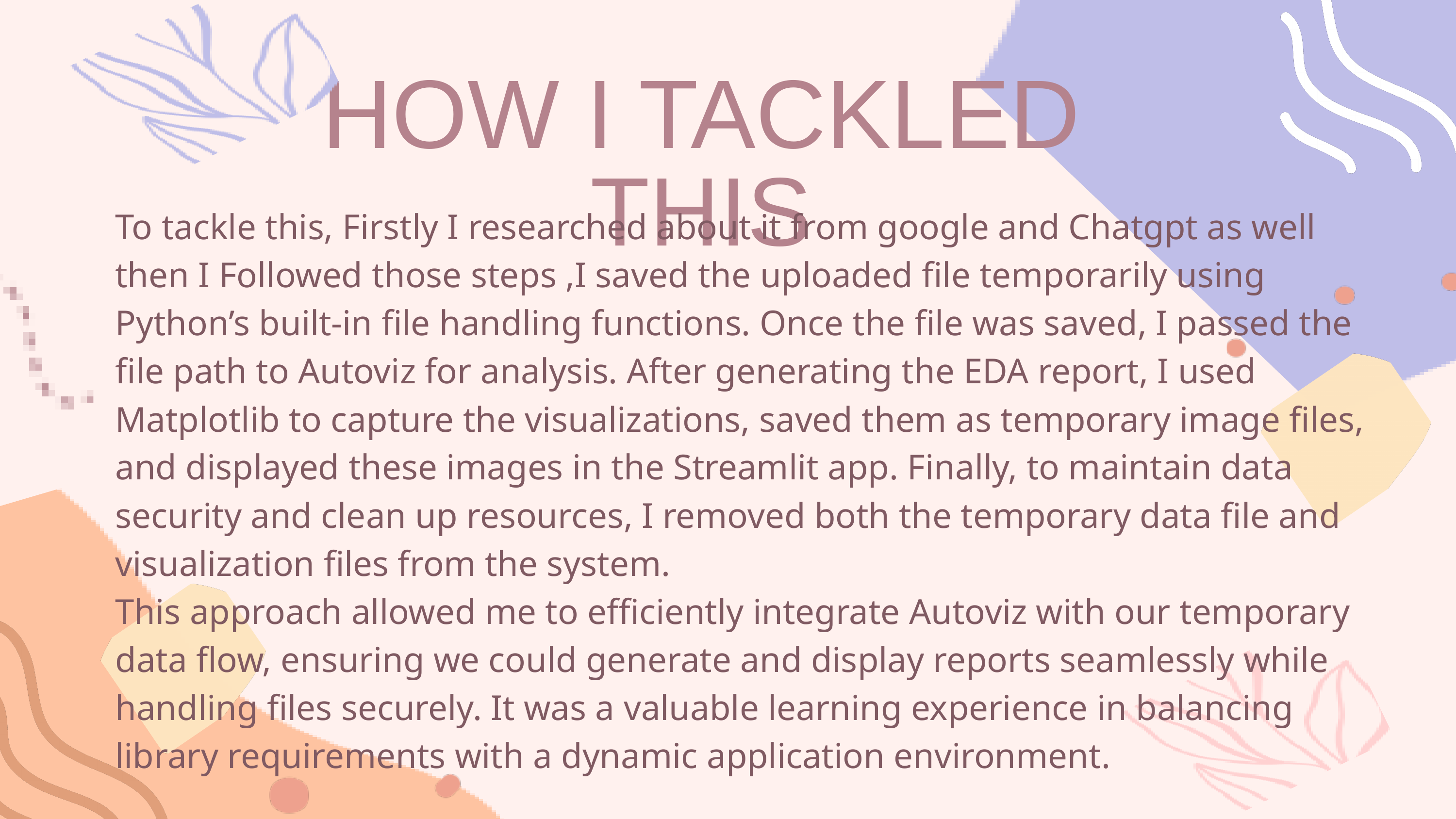

HOW I TACKLED THIS

To tackle this, Firstly I researched about it from google and Chatgpt as well then I Followed those steps ,I saved the uploaded file temporarily using Python’s built-in file handling functions. Once the file was saved, I passed the file path to Autoviz for analysis. After generating the EDA report, I used Matplotlib to capture the visualizations, saved them as temporary image files, and displayed these images in the Streamlit app. Finally, to maintain data security and clean up resources, I removed both the temporary data file and visualization files from the system.
This approach allowed me to efficiently integrate Autoviz with our temporary data flow, ensuring we could generate and display reports seamlessly while handling files securely. It was a valuable learning experience in balancing library requirements with a dynamic application environment.